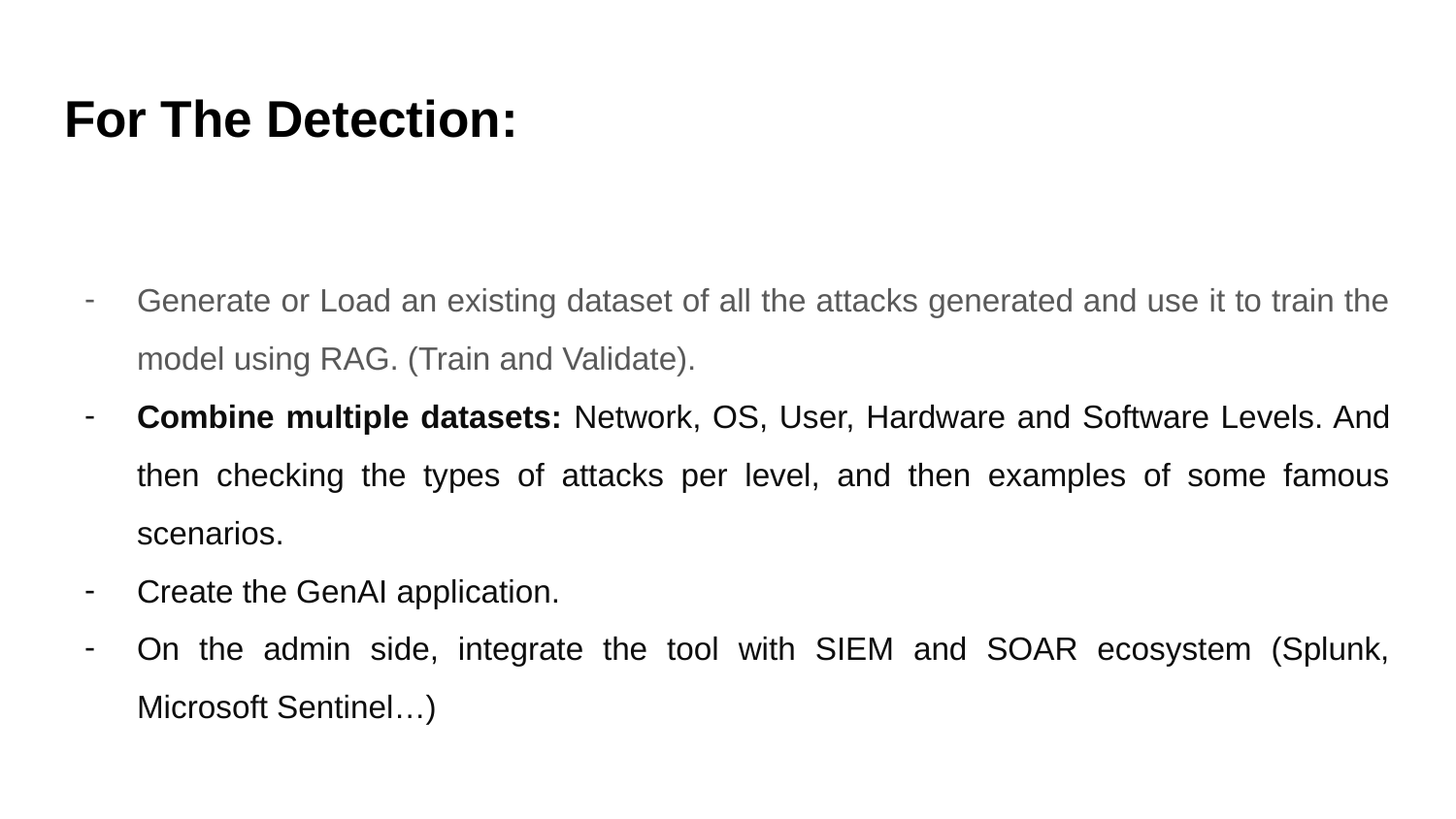

# For The Detection:
Generate or Load an existing dataset of all the attacks generated and use it to train the model using RAG. (Train and Validate).
Combine multiple datasets: Network, OS, User, Hardware and Software Levels. And then checking the types of attacks per level, and then examples of some famous scenarios.
Create the GenAI application.
On the admin side, integrate the tool with SIEM and SOAR ecosystem (Splunk, Microsoft Sentinel…)